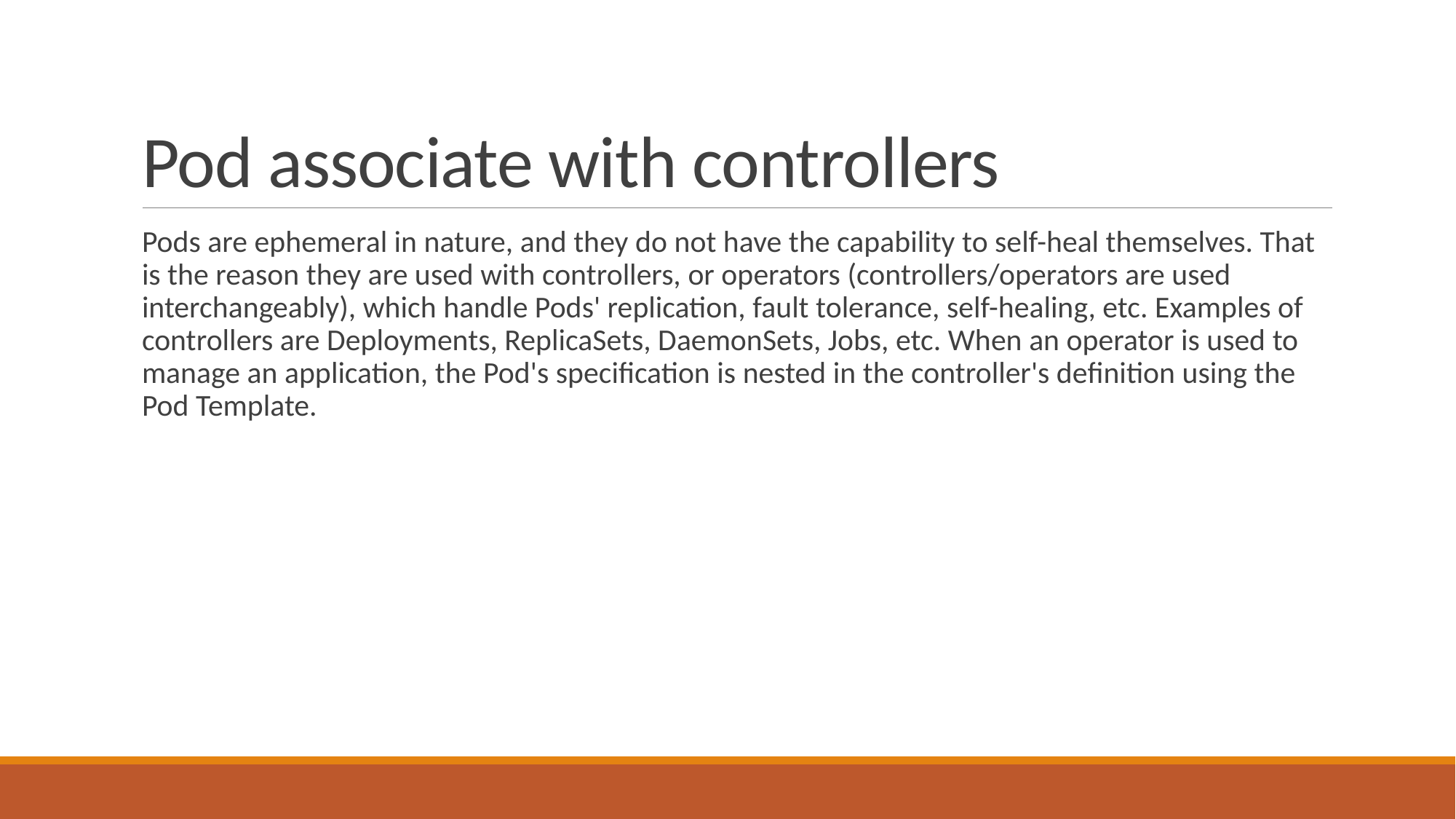

# Pod associate with controllers
Pods are ephemeral in nature, and they do not have the capability to self-heal themselves. That is the reason they are used with controllers, or operators (controllers/operators are used interchangeably), which handle Pods' replication, fault tolerance, self-healing, etc. Examples of controllers are Deployments, ReplicaSets, DaemonSets, Jobs, etc. When an operator is used to manage an application, the Pod's specification is nested in the controller's definition using the Pod Template.